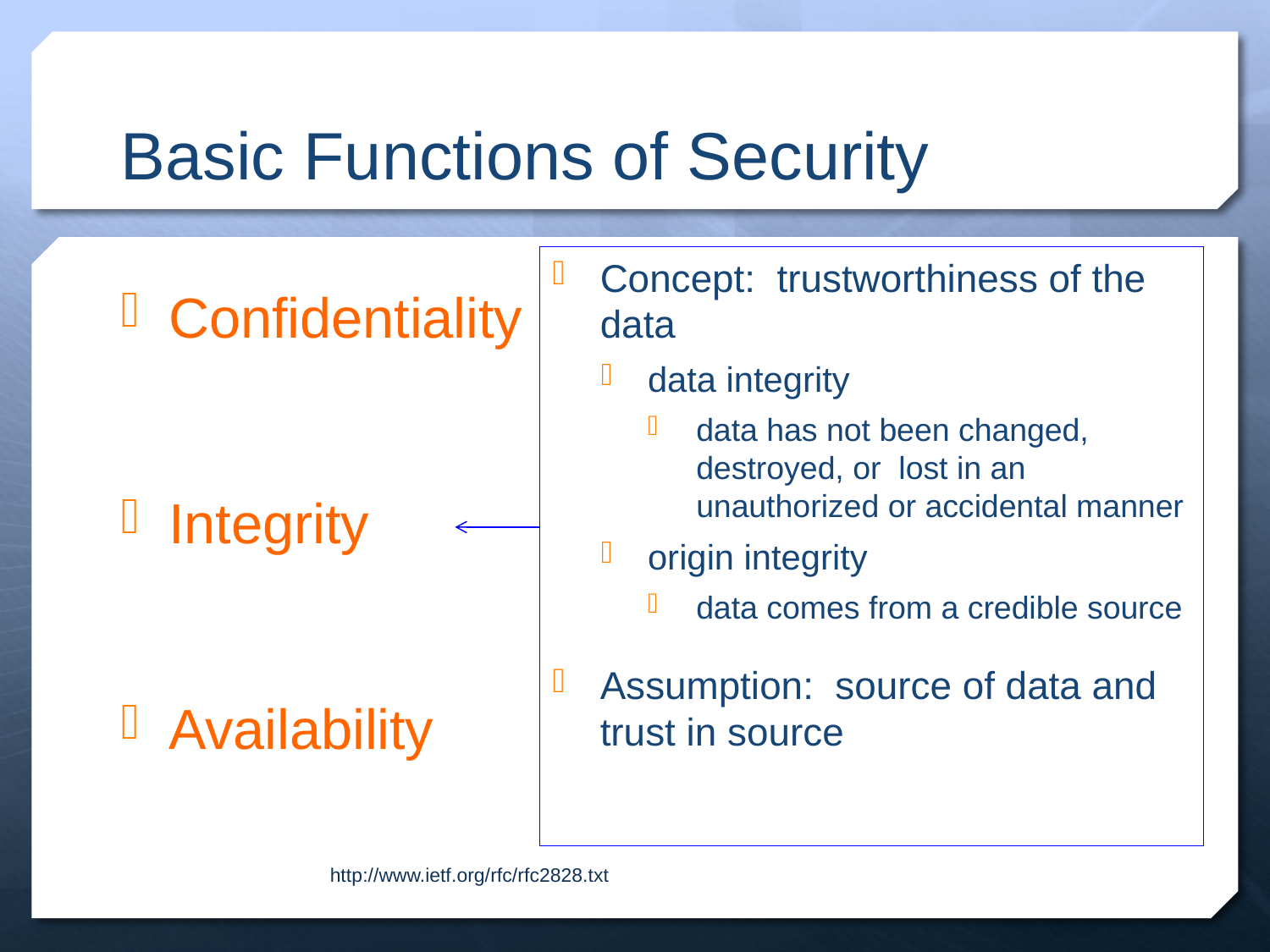

# Basic Functions of Security
Concept:  trustworthiness of the data
data integrity
data has not been changed, destroyed, or  lost in an unauthorized or accidental manner
origin integrity
data comes from a credible source
Assumption:  source of data and trust in source
Confidentiality

Integrity

Availability
http://www.ietf.org/rfc/rfc2828.txt